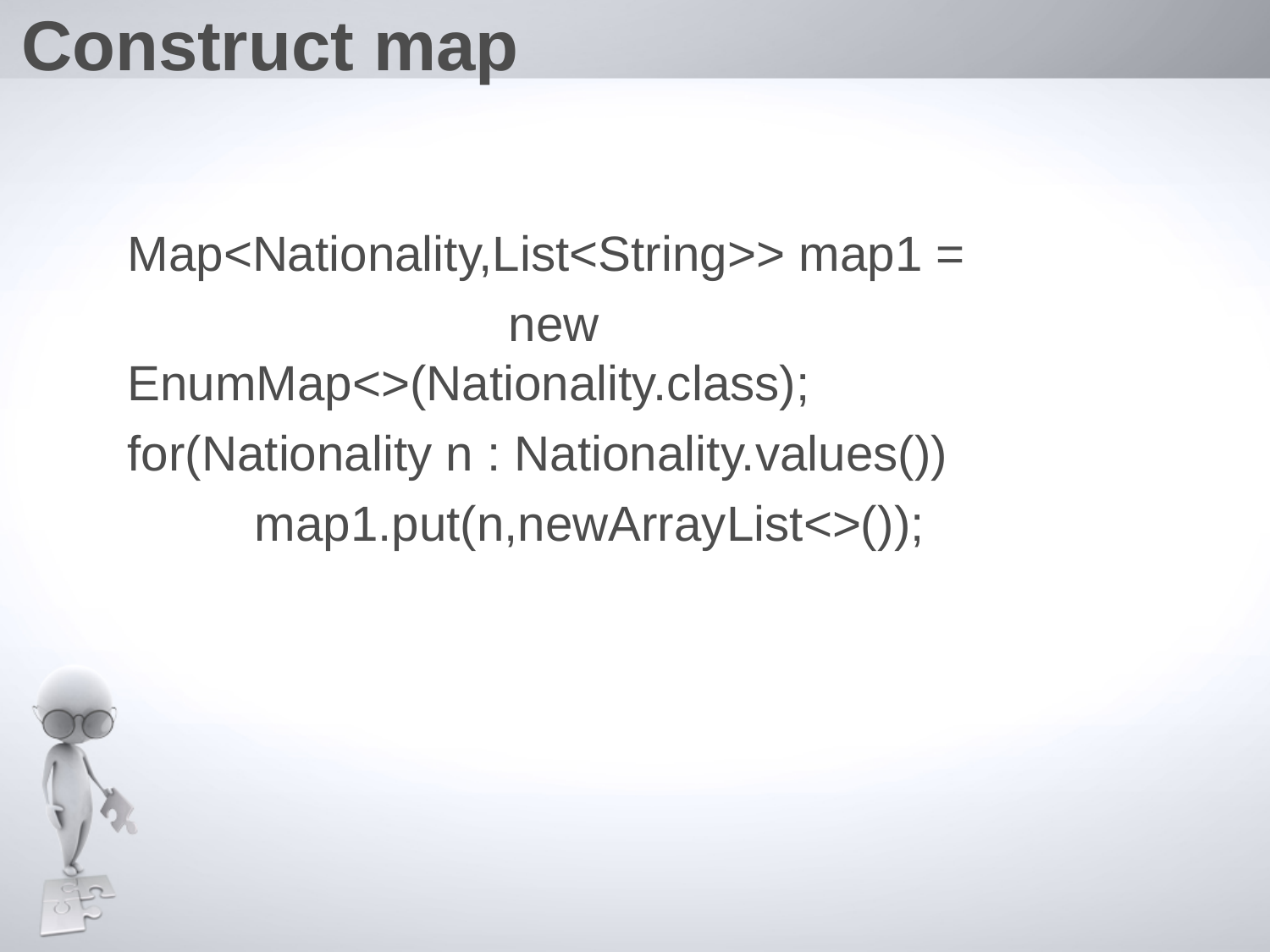

Construct map
Map<Nationality,List<String>> map1 =
			new EnumMap<>(Nationality.class);
for(Nationality n : Nationality.values())
	map1.put(n,newArrayList<>());